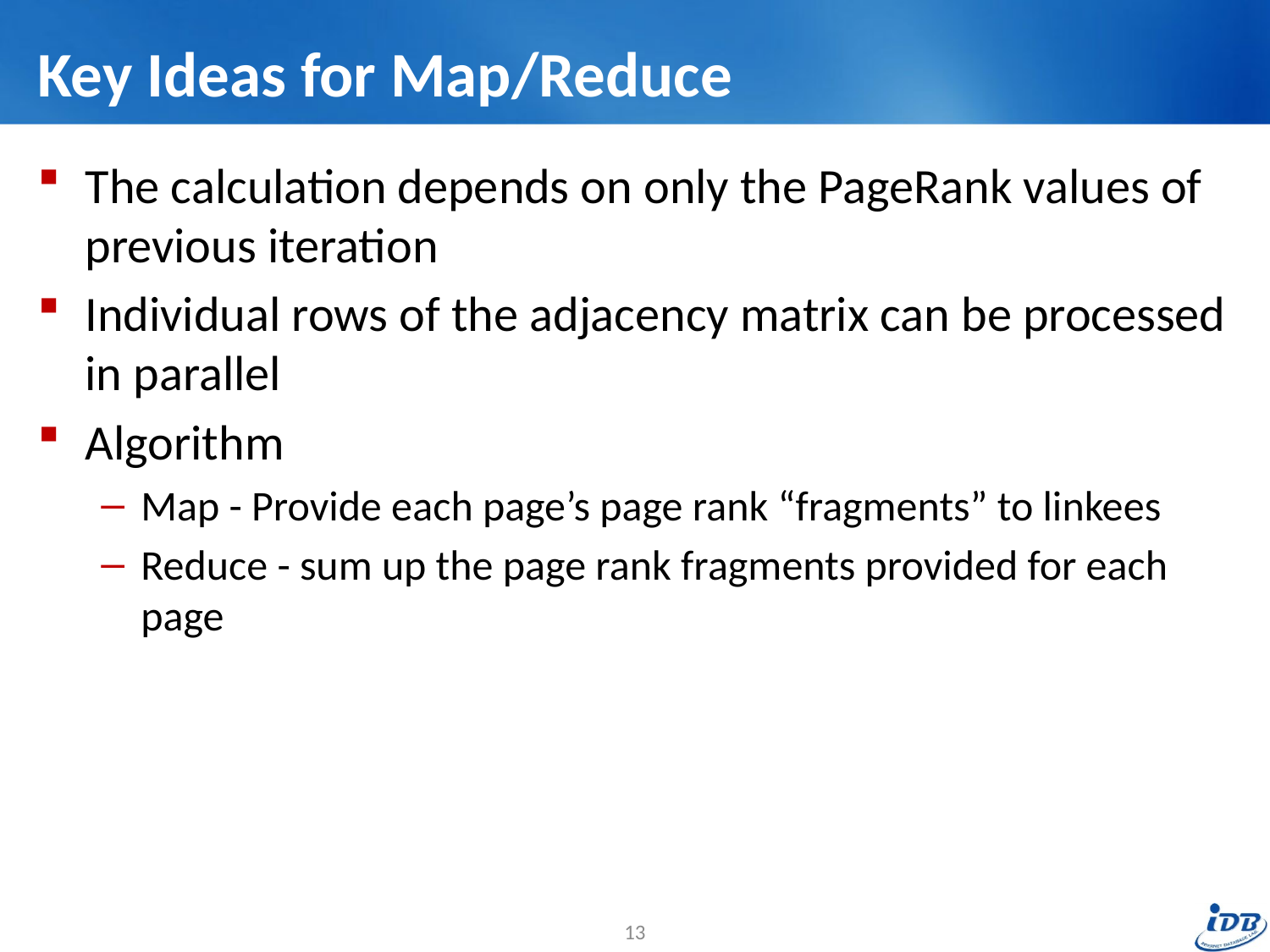

# Key Ideas for Map/Reduce
The calculation depends on only the PageRank values of previous iteration
Individual rows of the adjacency matrix can be processed in parallel
Algorithm
Map - Provide each page’s page rank “fragments” to linkees
Reduce - sum up the page rank fragments provided for each page

13